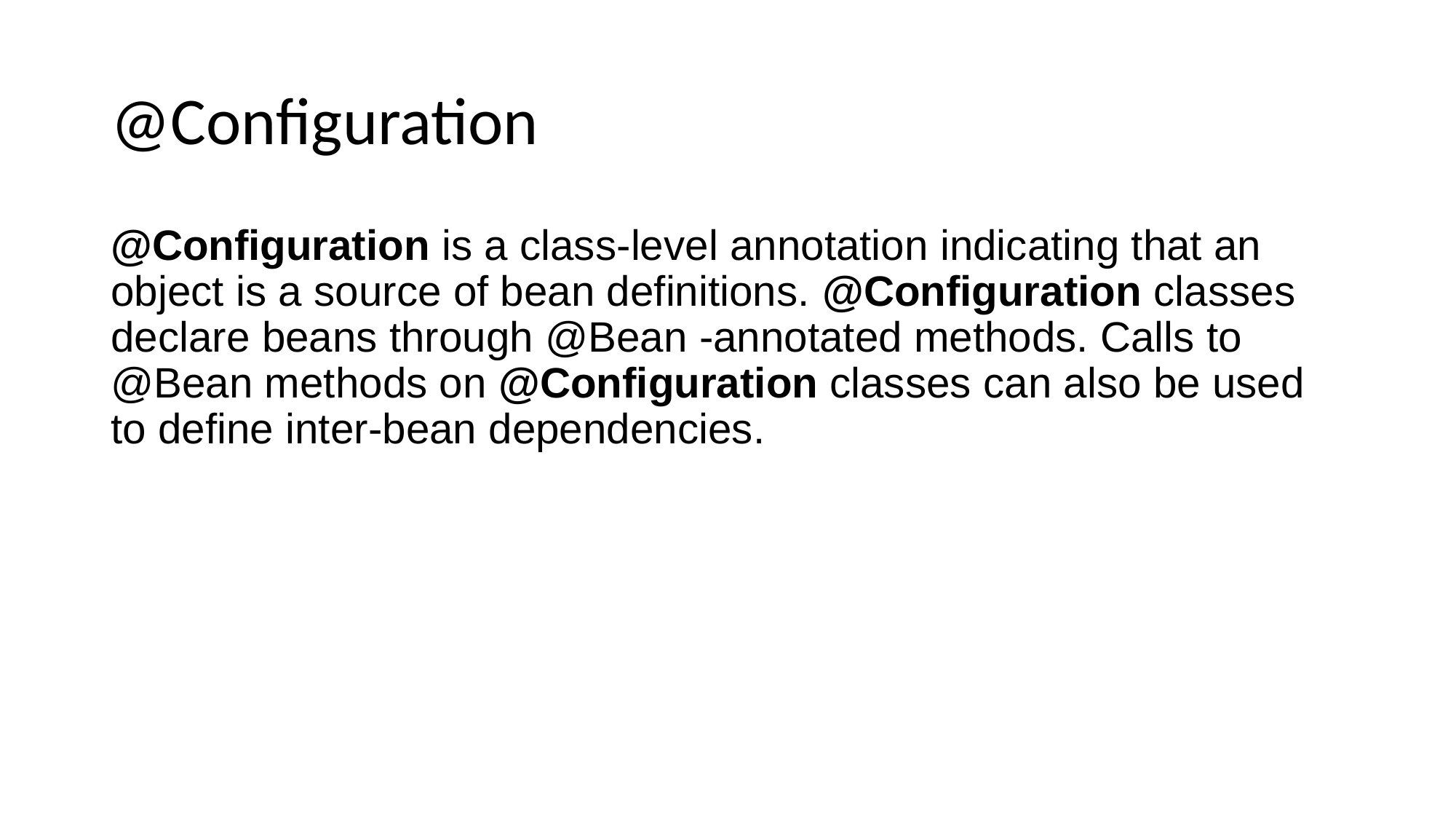

# @Configuration
@Configuration is a class-level annotation indicating that an object is a source of bean definitions. @Configuration classes declare beans through @Bean -annotated methods. Calls to @Bean methods on @Configuration classes can also be used to define inter-bean dependencies.